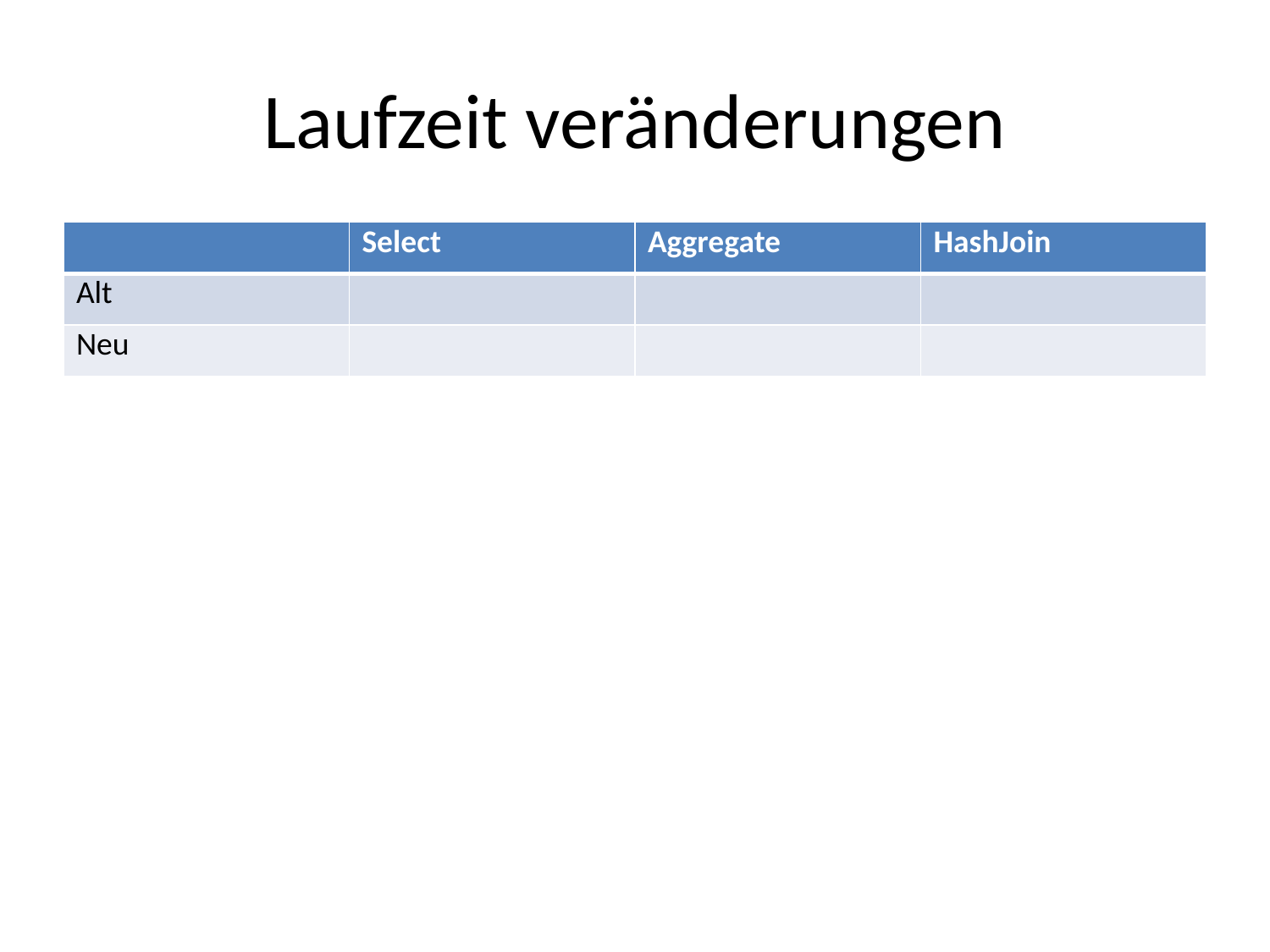

# Laufzeit veränderungen
|  | Select | Aggregate | HashJoin |
| --- | --- | --- | --- |
| Alt |  |  |  |
| Neu |  |  |  |